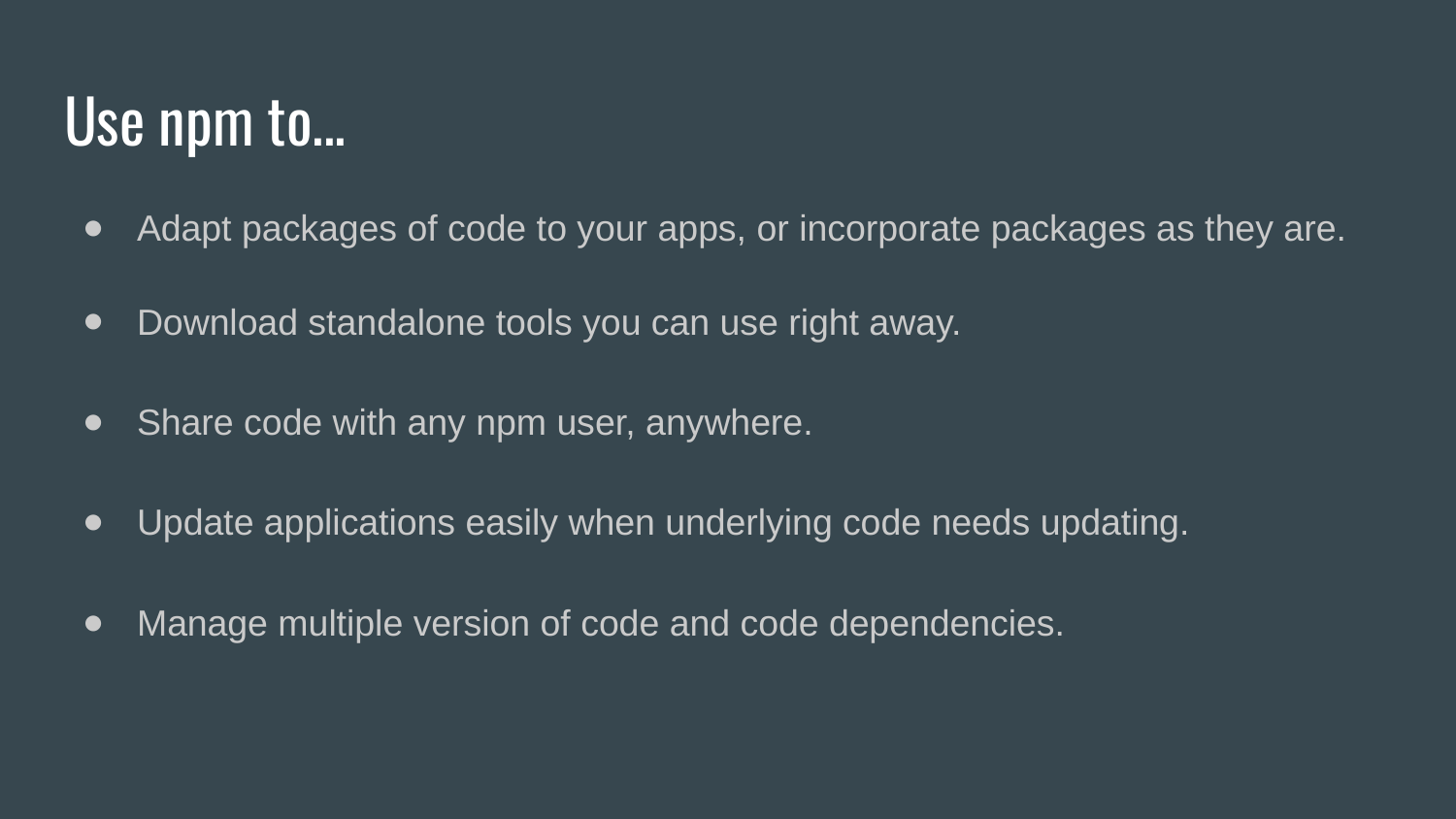

# Use npm to...
Adapt packages of code to your apps, or incorporate packages as they are.
Download standalone tools you can use right away.
Share code with any npm user, anywhere.
Update applications easily when underlying code needs updating.
Manage multiple version of code and code dependencies.